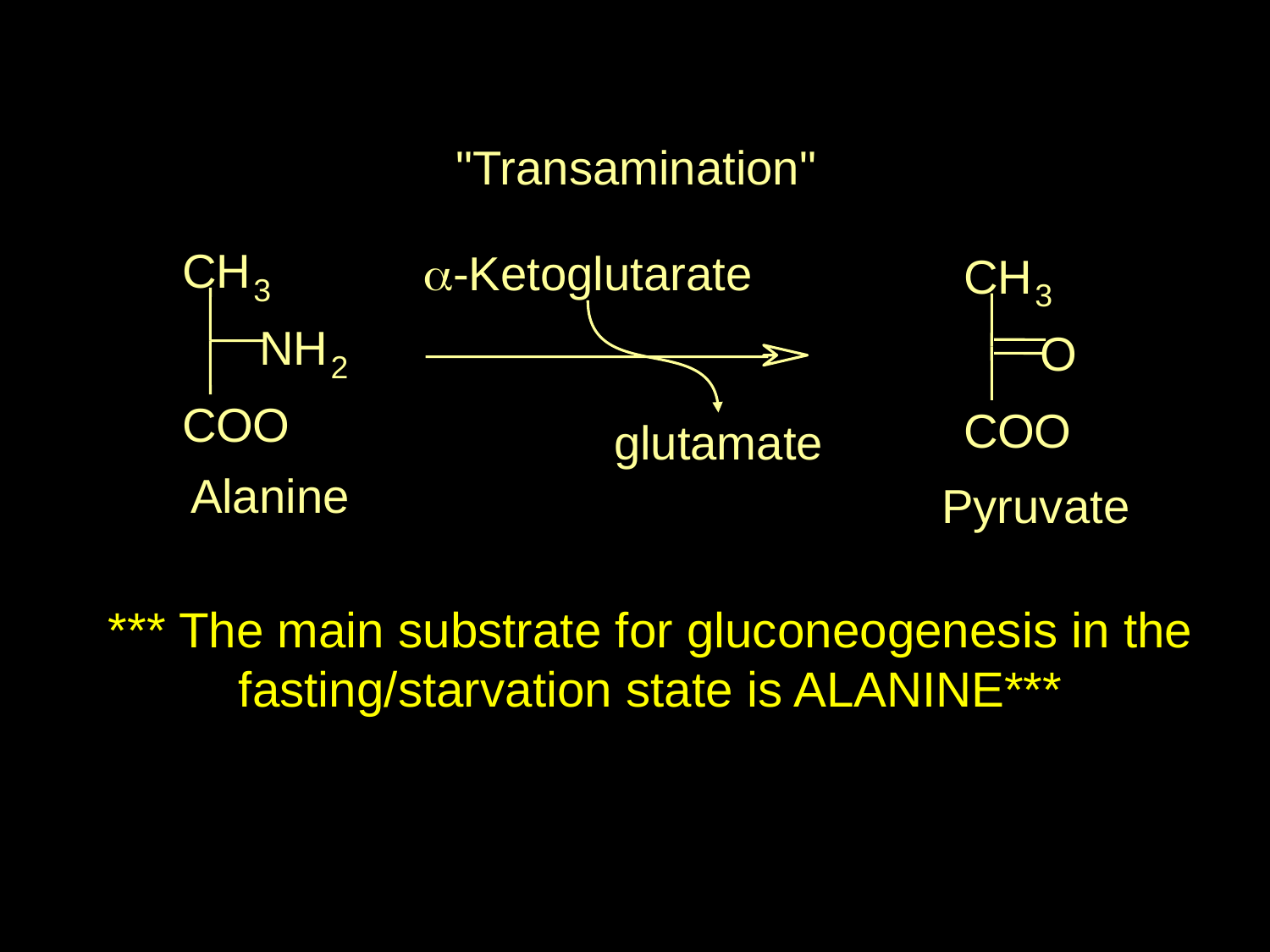

"Transamination"
C
H
α-Ketoglutarate
C
H
3
3

N
H
O

2

C
O
O
C
O
O
glutamate
Alanine
Pyruvate
*** The main substrate for gluconeogenesis in the fasting/starvation state is ALANINE***